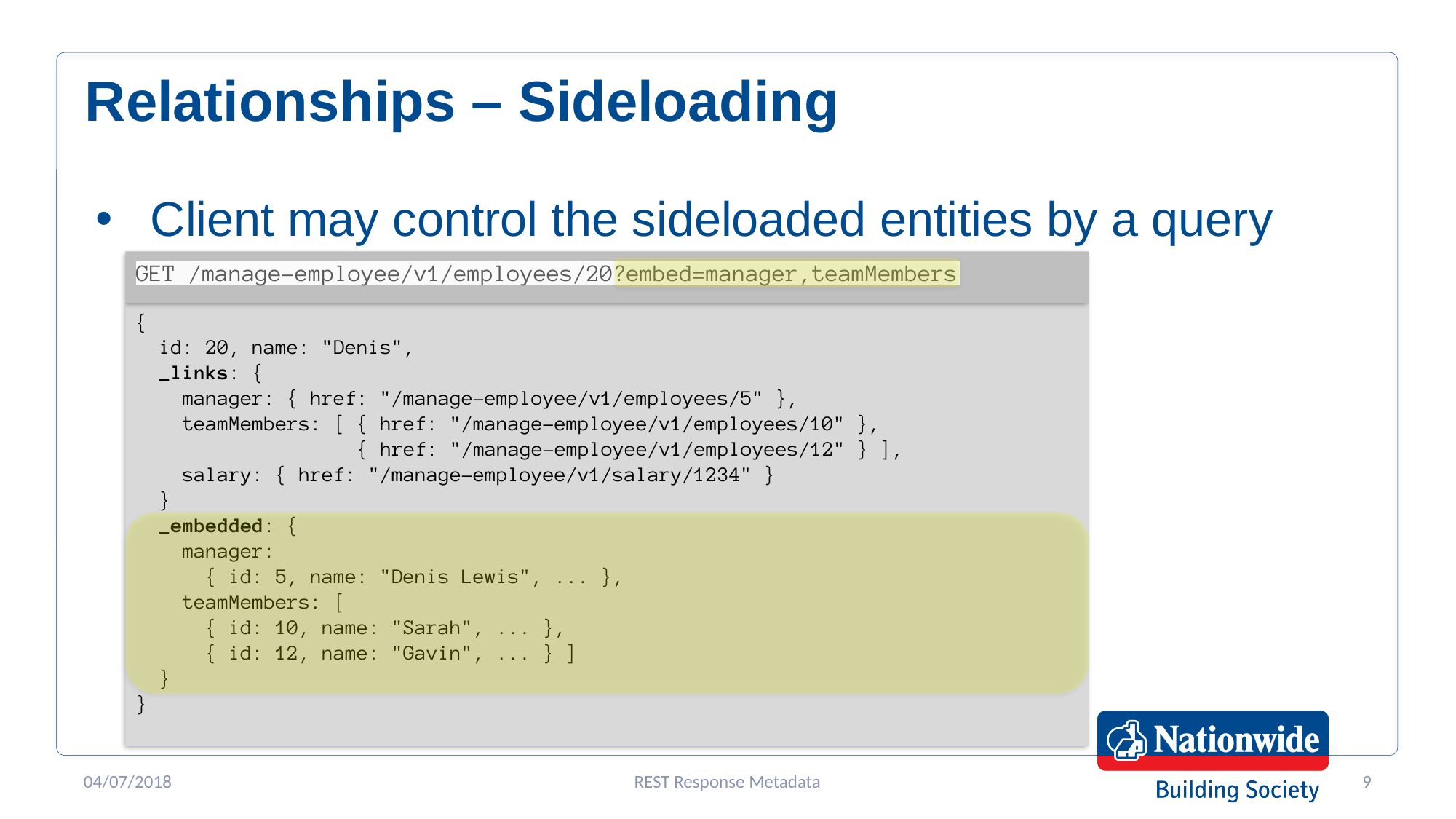

# Relationships – Sideloading
Client may control the sideloaded entities by a query parameter
GET /manage-employee/v1/employees/20?embed=manager,teamMembers

{
  id: 20, name: "Denis",
  _links: {
    manager: { href: "/manage-employee/v1/employees/5" },
    teamMembers: [ { href: "/manage-employee/v1/employees/10" },
                   { href: "/manage-employee/v1/employees/12" } ],
    salary: { href: "/manage-employee/v1/salary/1234" }
  }
  _embedded: {
    manager:
      { id: 5, name: "Denis Lewis", ... },
    teamMembers: [
      { id: 10, name: "Sarah", ... },
      { id: 12, name: "Gavin", ... } ]
  }
}

04/07/2018
REST Response Metadata
9